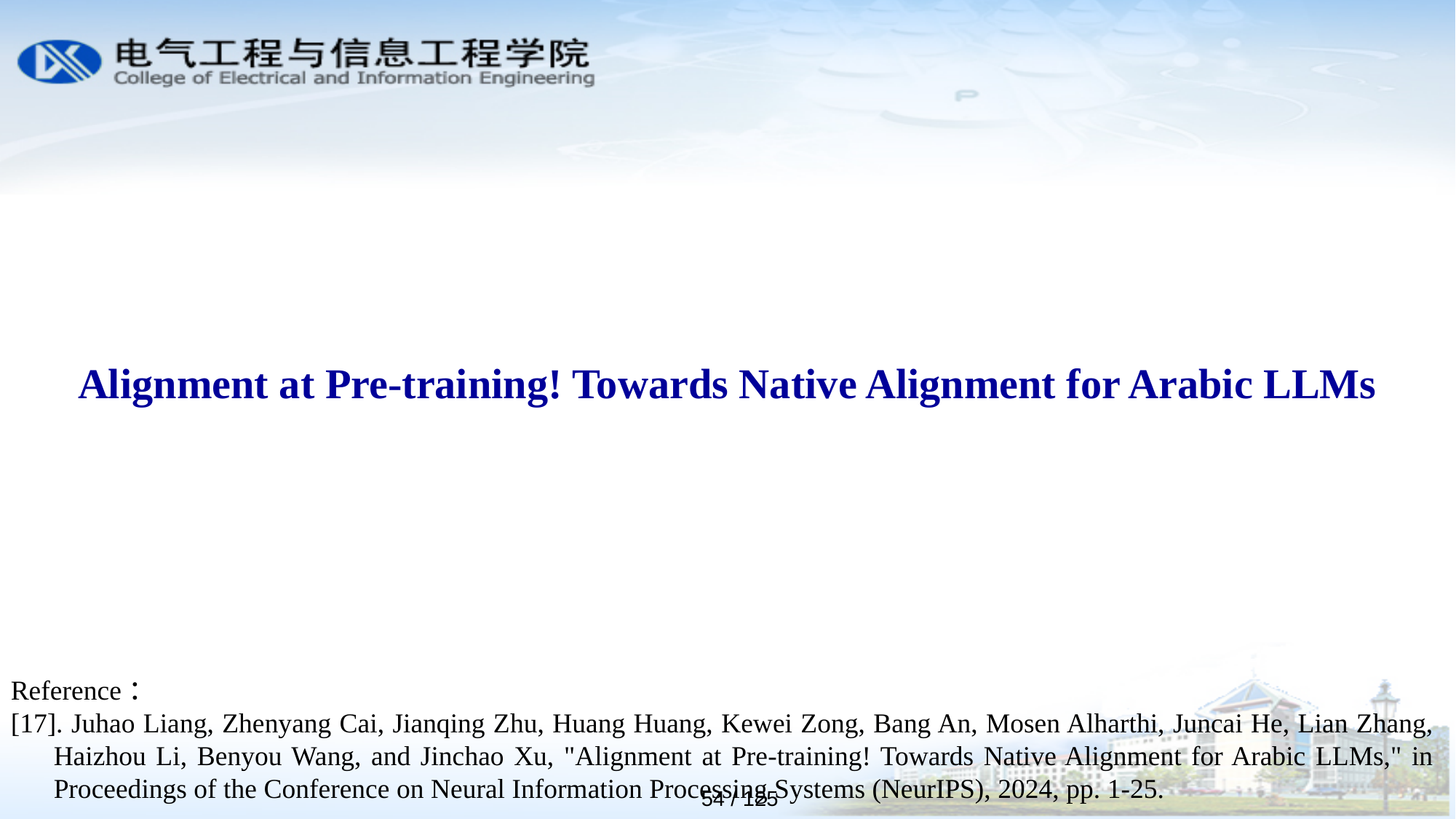

Alignment at Pre-training! Towards Native Alignment for Arabic LLMs

Reference：
[17]. Juhao Liang, Zhenyang Cai, Jianqing Zhu, Huang Huang, Kewei Zong, Bang An, Mosen Alharthi, Juncai He, Lian Zhang, Haizhou Li, Benyou Wang, and Jinchao Xu, "Alignment at Pre-training! Towards Native Alignment for Arabic LLMs," in Proceedings of the Conference on Neural Information Processing Systems (NeurIPS), 2024, pp. 1-25.
54 / 125